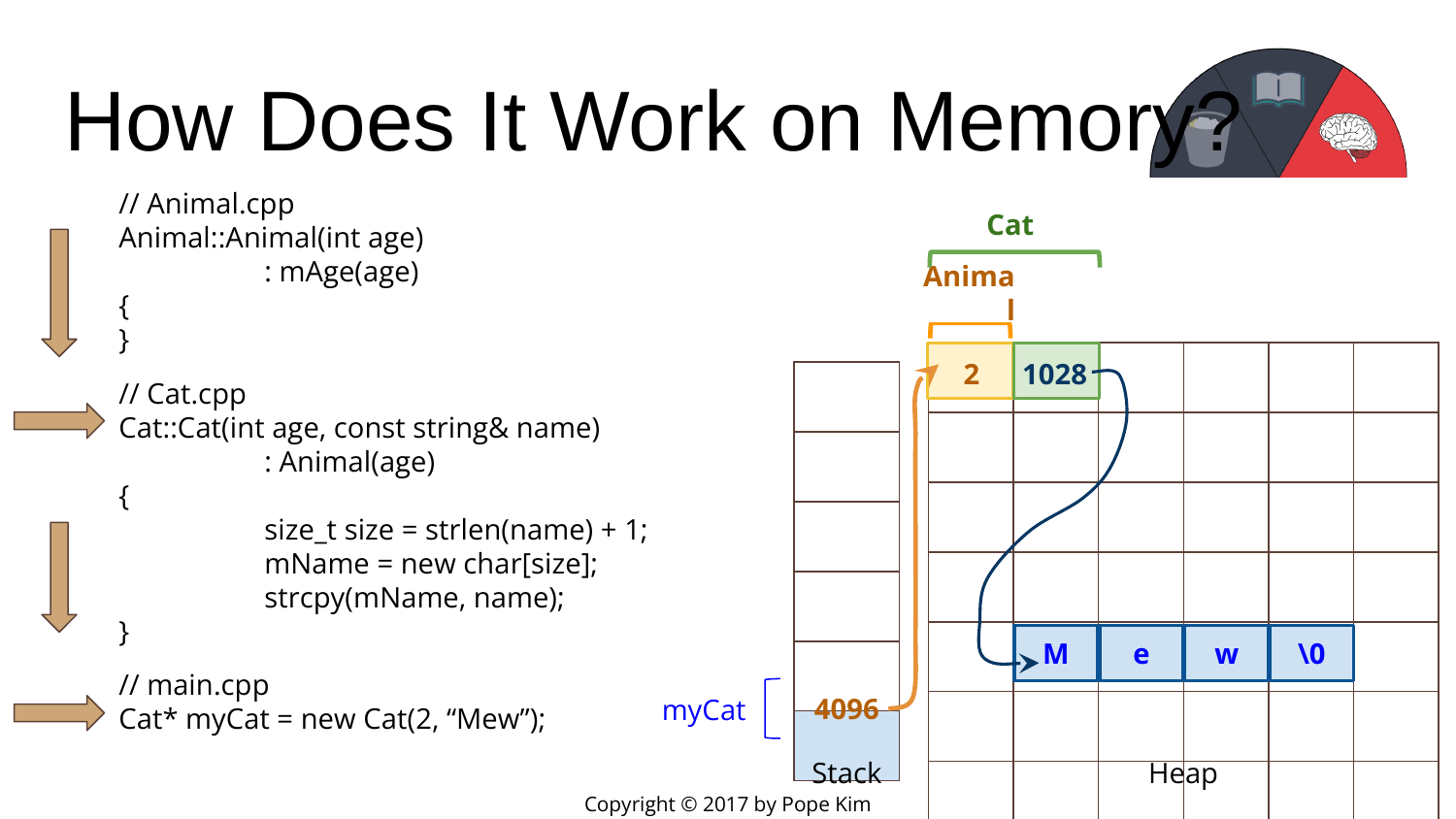

# How Does It Work on Memory?
// Animal.cpp
Animal::Animal(int age)
	: mAge(age)
{
}
// Cat.cpp
Cat::Cat(int age, const string& name)
	: Animal(age)
{
	size_t size = strlen(name) + 1;
	mName = new char[size];
	strcpy(mName, name);
}
// main.cpp
Cat* myCat = new Cat(2, “Mew”);

Cat

Animal

4096

|  |  |  |  |  |  |
| --- | --- | --- | --- | --- | --- |
|  |  |  |  |  |  |
|  |  |  |  |  |  |
|  |  |  |  |  |  |
|  |  |  |  |  |  |
|  |  |  |  |  |  |
|  |  |  |  |  |  |
1028
M
e
w
\0

2
|  |
| --- |
|  |
|  |
|  |
|  |
|  |

myCat
Stack
Heap